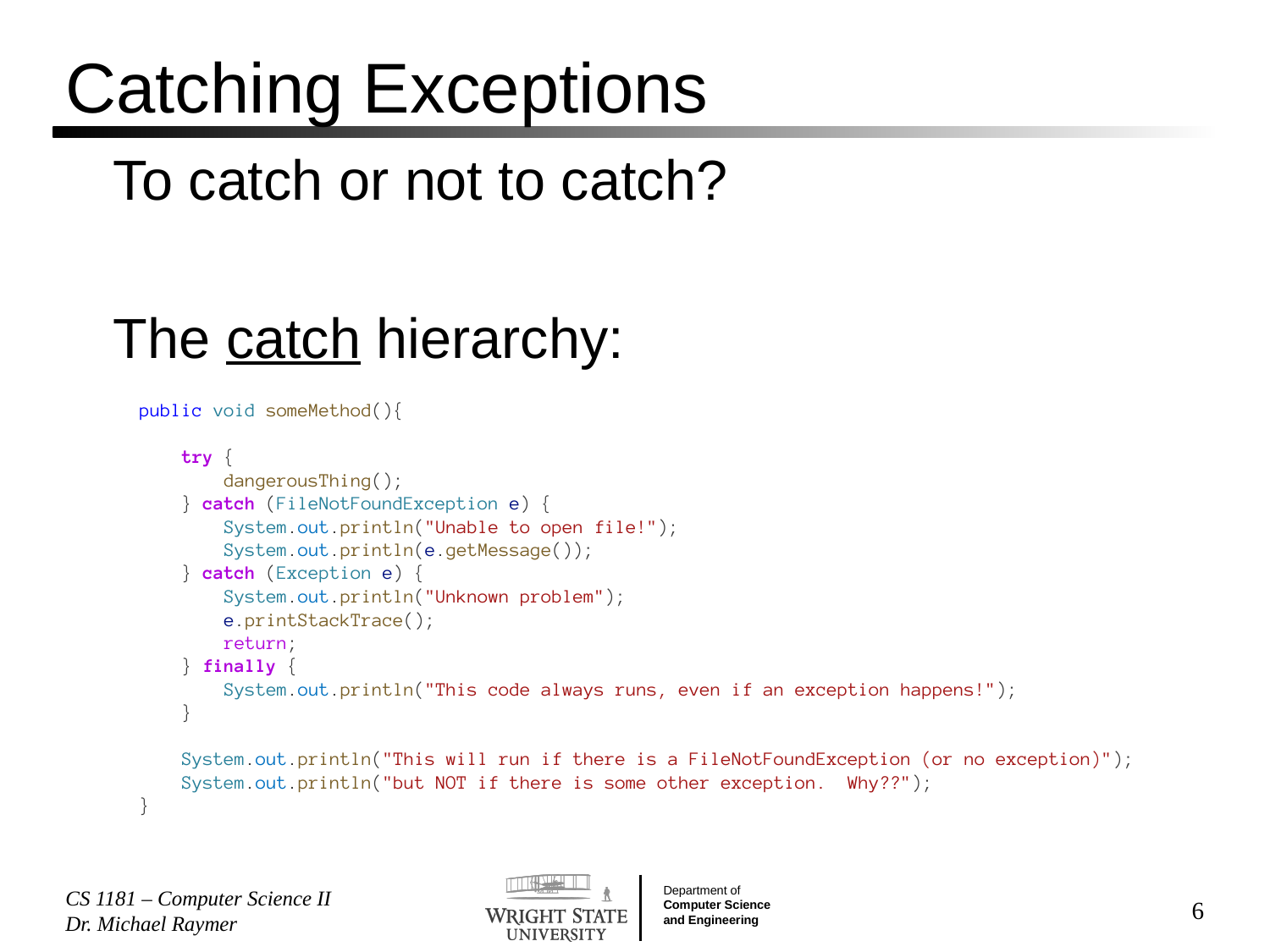

# Catching Exceptions
To catch or not to catch?

The catch hierarchy:
    public void someMethod(){
        try {
            dangerousThing();
        } catch (FileNotFoundException e) {
            System.out.println("Unable to open file!");
            System.out.println(e.getMessage());
        } catch (Exception e) {
            System.out.println("Unknown problem");
            e.printStackTrace();
            return;
        } finally {
            System.out.println("This code always runs, even if an exception happens!");
        }
        System.out.println("This will run if there is a FileNotFoundException (or no exception)");
        System.out.println("but NOT if there is some other exception.  Why??");
    }
CS 1181 – Computer Science II    Dr. Michael Raymer
6